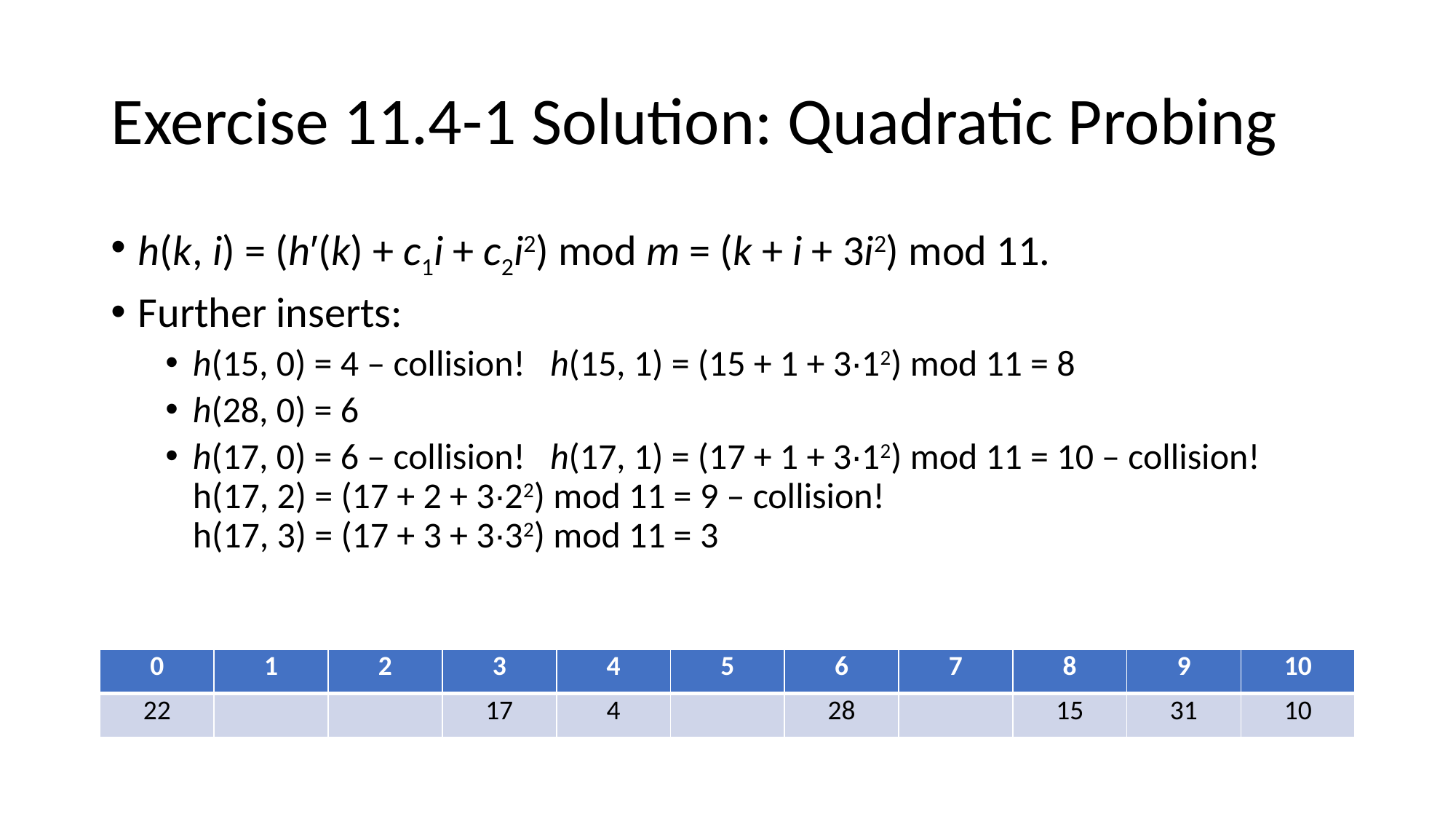

# Exercise 11.4-1 Solution: Quadratic Probing
h(k, i) = (h′(k) + c1i + c2i2) mod m = (k + i + 3i2) mod 11.
Further inserts:
h(15, 0) = 4 – collision!   h(15, 1) = (15 + 1 + 3∙12) mod 11 = 8
h(28, 0) = 6
h(17, 0) = 6 – collision!   h(17, 1) = (17 + 1 + 3∙12) mod 11 = 10 – collision!
h(17, 2) = (17 + 2 + 3∙22) mod 11 = 9 – collision!
h(17, 3) = (17 + 3 + 3∙32) mod 11 = 3
| 0 | 1 | 2 | 3 | 4 | 5 | 6 | 7 | 8 | 9 | 10 |
| --- | --- | --- | --- | --- | --- | --- | --- | --- | --- | --- |
| 22 |  |  | 17 | 4 |  | 28 |  | 15 | 31 | 10 |